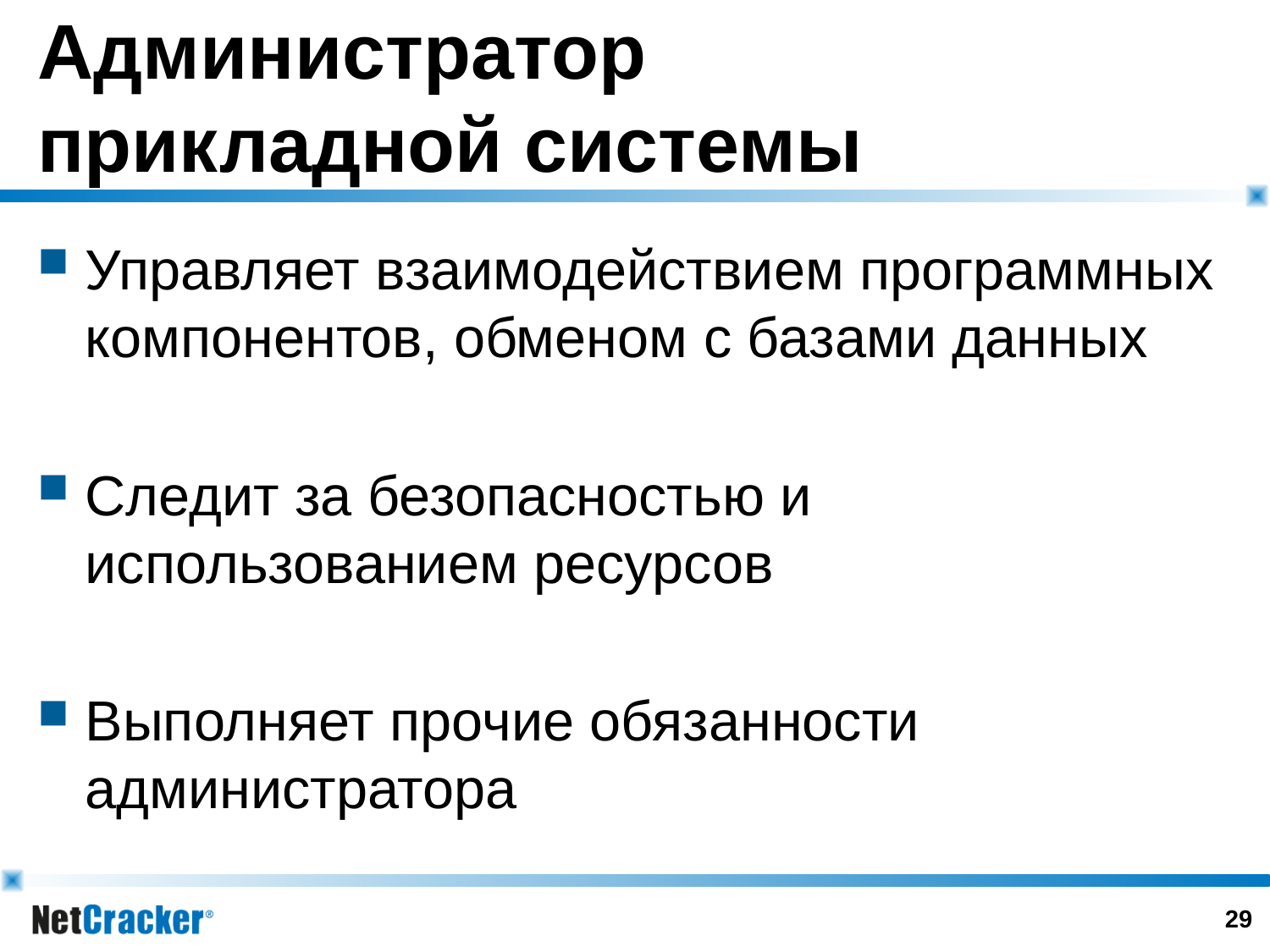

# Администратор прикладной системы
Управляет взаимодействием программных компонентов, обменом с базами данных

Следит за безопасностью и использованием ресурсов

Выполняет прочие обязанности администратора
29